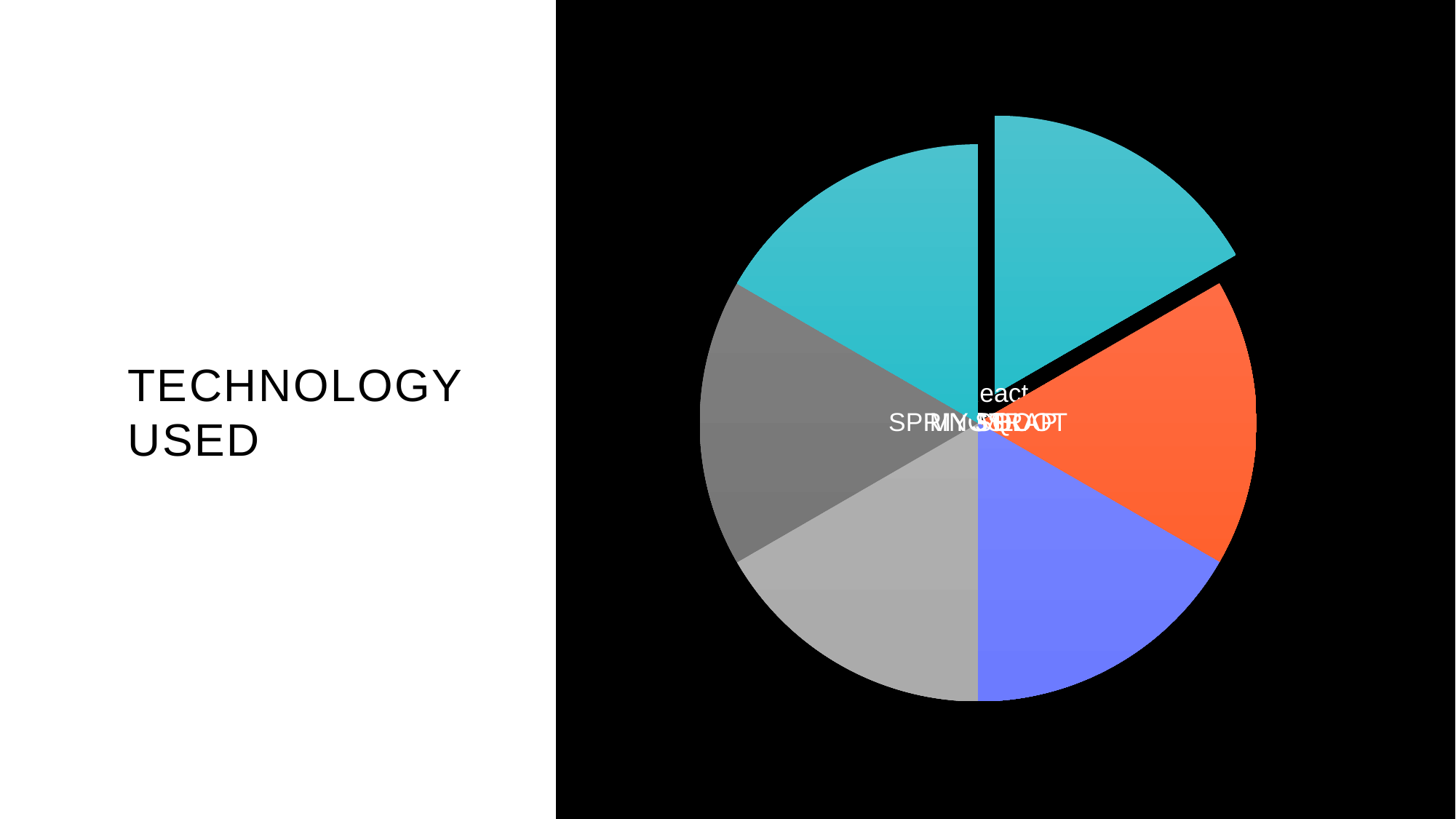

React
HTML
CSS
BOOTSTRAP
SPRING BOOT
MY SQL
# TECHNOLOGY USED